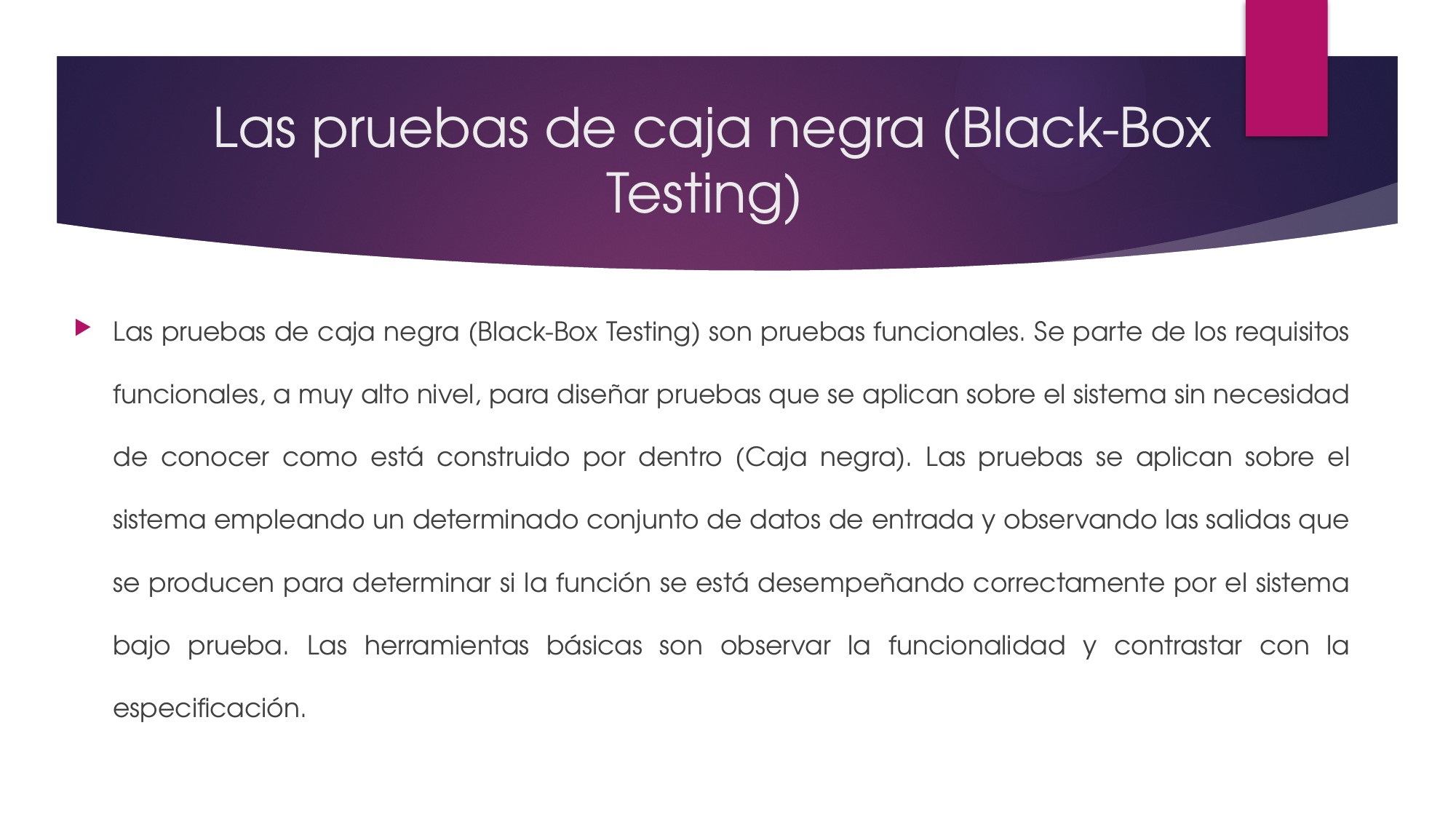

# Las pruebas de caja negra (Black-Box Testing)
Las pruebas de caja negra (Black-Box Testing) son pruebas funcionales. Se parte de los requisitos funcionales, a muy alto nivel, para diseñar pruebas que se aplican sobre el sistema sin necesidad de conocer como está construido por dentro (Caja negra). Las pruebas se aplican sobre el sistema empleando un determinado conjunto de datos de entrada y observando las salidas que se producen para determinar si la función se está desempeñando correctamente por el sistema bajo prueba. Las herramientas básicas son observar la funcionalidad y contrastar con la especificación.